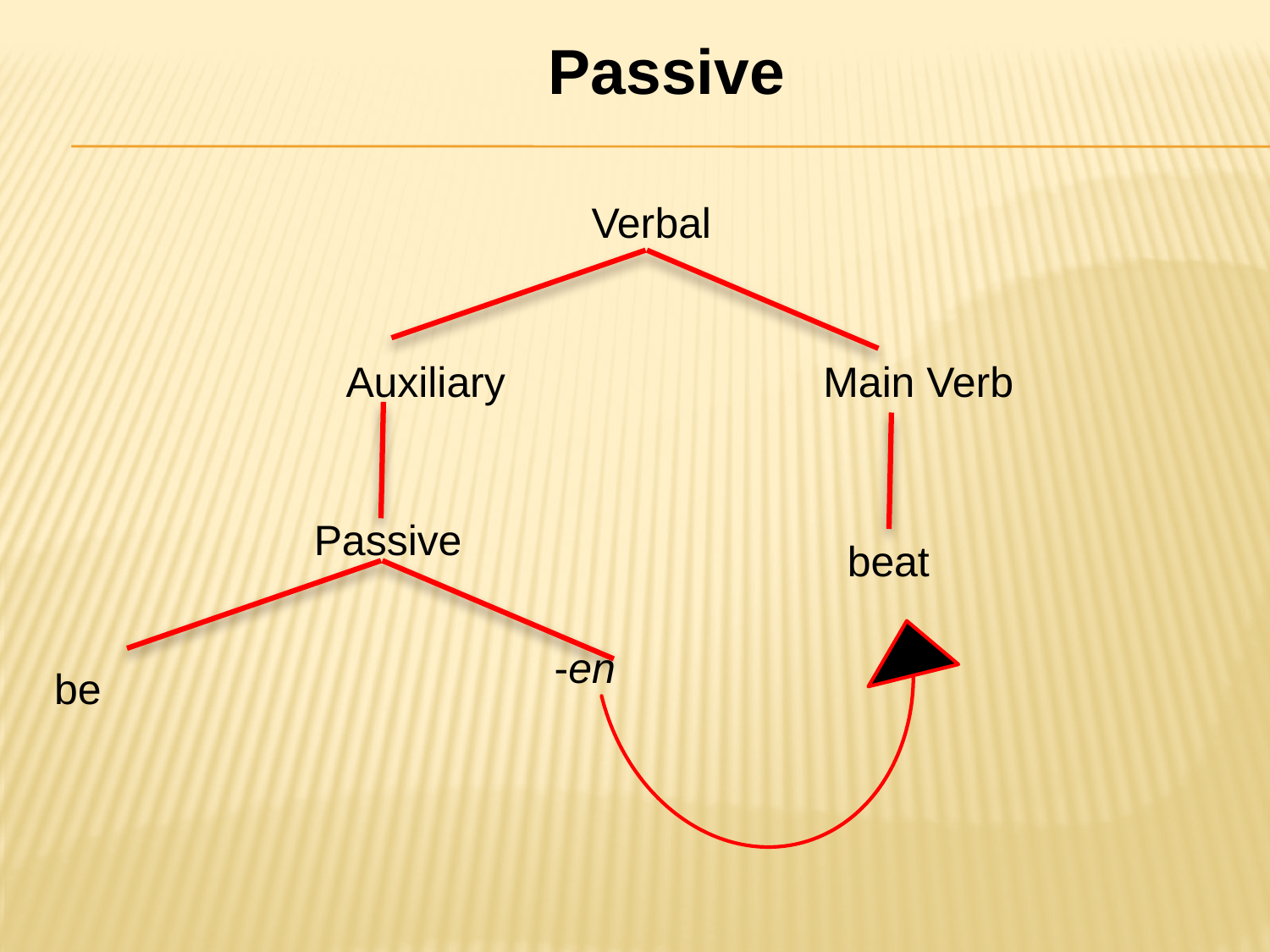

Passive

Verbal
Auxiliary
Main Verb
Passive
beat
-en

be